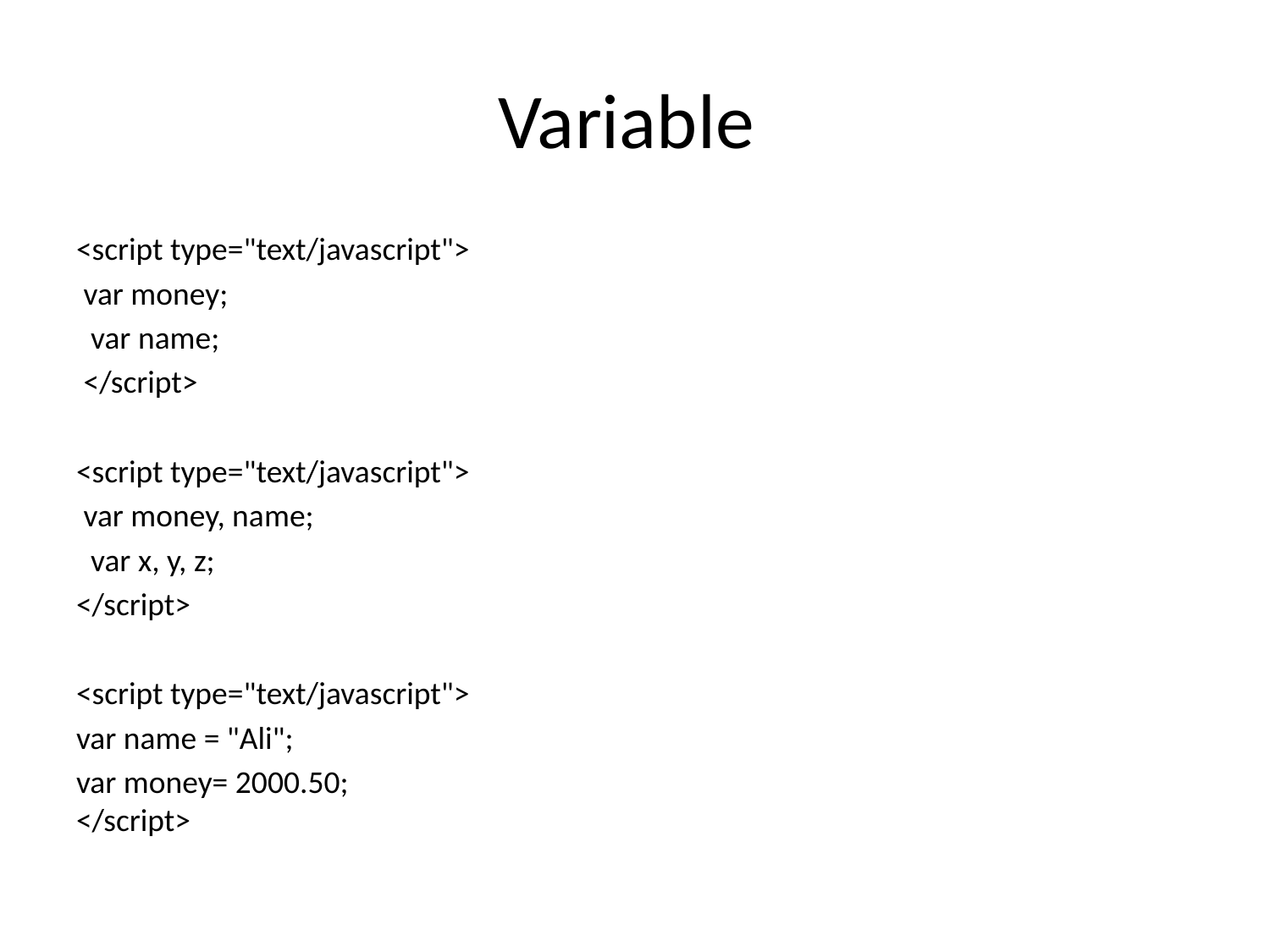

# Variable
<script type="text/javascript">
 var money;
  var name;
 </script>

<script type="text/javascript">
 var money, name;
  var x, y, z;
</script>

<script type="text/javascript">
var name = "Ali";
var money= 2000.50;
</script>